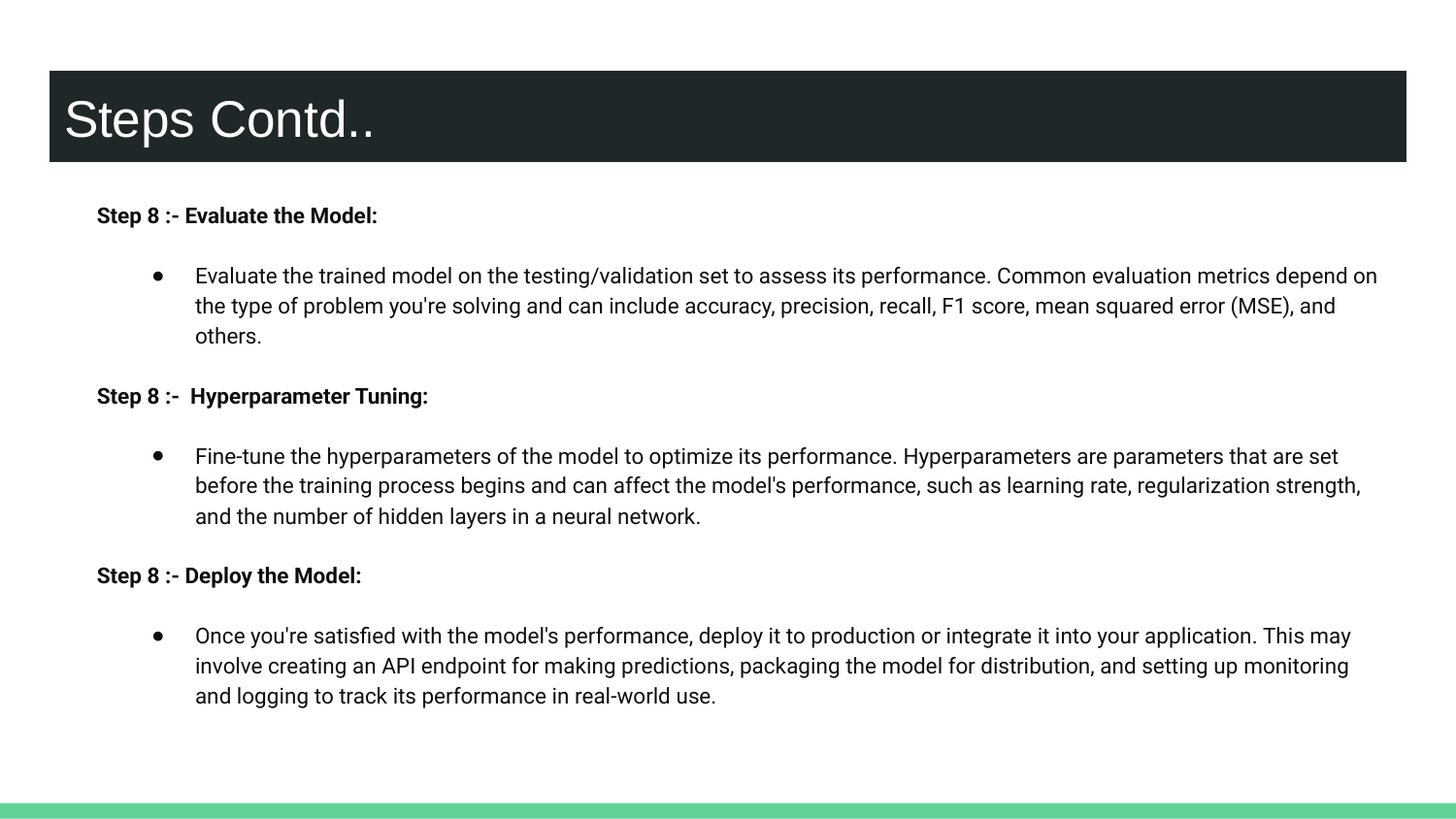

# Steps Contd..

Step 8 :- Evaluate the Model:

Evaluate the trained model on the testing/validation set to assess its performance. Common evaluation metrics depend on the type of problem you're solving and can include accuracy, precision, recall, F1 score, mean squared error (MSE), and others.

Step 8 :-  Hyperparameter Tuning:

Fine-tune the hyperparameters of the model to optimize its performance. Hyperparameters are parameters that are set before the training process begins and can affect the model's performance, such as learning rate, regularization strength, and the number of hidden layers in a neural network.

Step 8 :- Deploy the Model:

Once you're satisfied with the model's performance, deploy it to production or integrate it into your application. This may involve creating an API endpoint for making predictions, packaging the model for distribution, and setting up monitoring and logging to track its performance in real-world use.